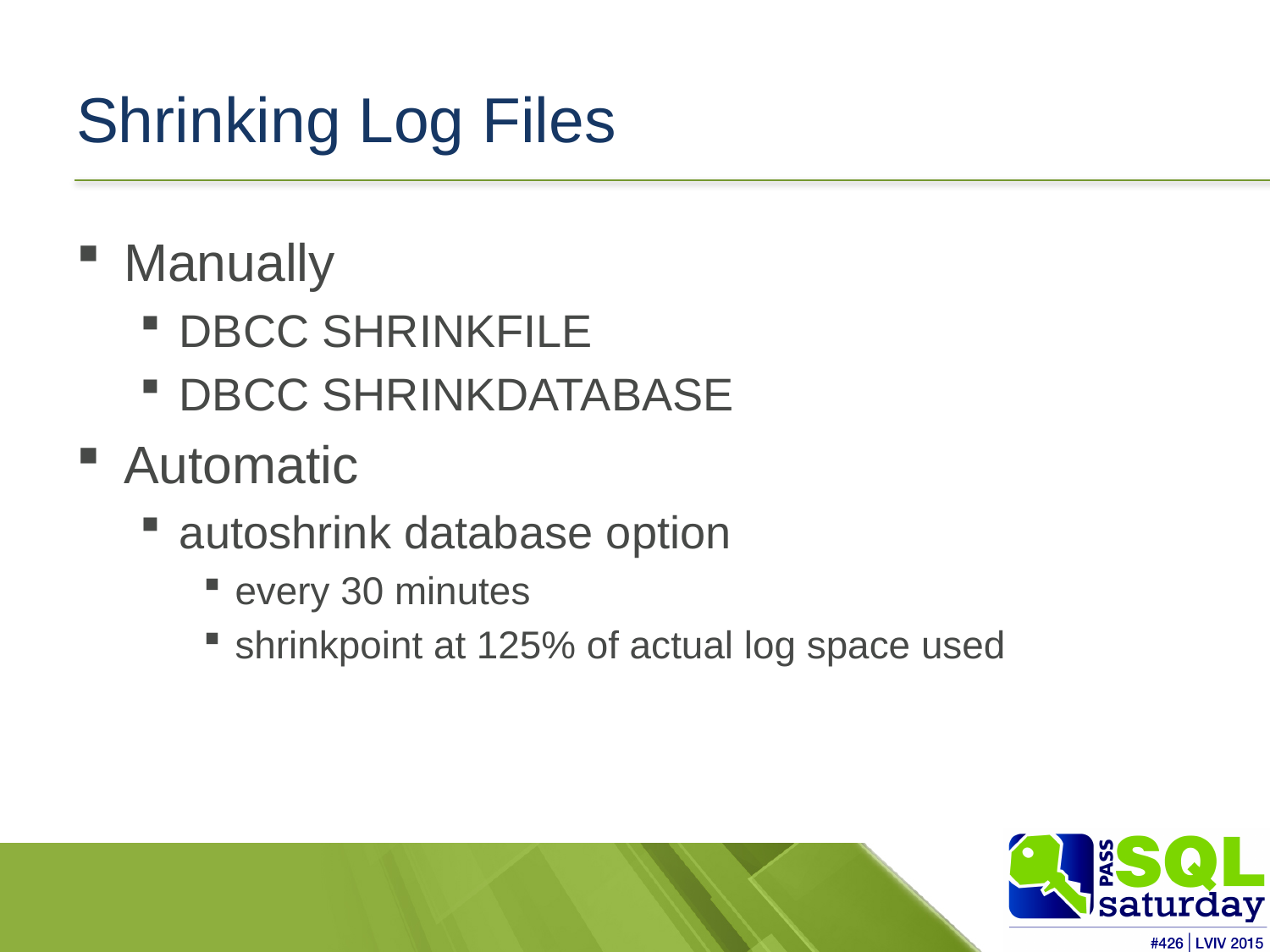

# Shrinking Log Files
Manually
DBCC SHRINKFILE
DBCC SHRINKDATABASE
Automatic
autoshrink database option
every 30 minutes
shrinkpoint at 125% of actual log space used